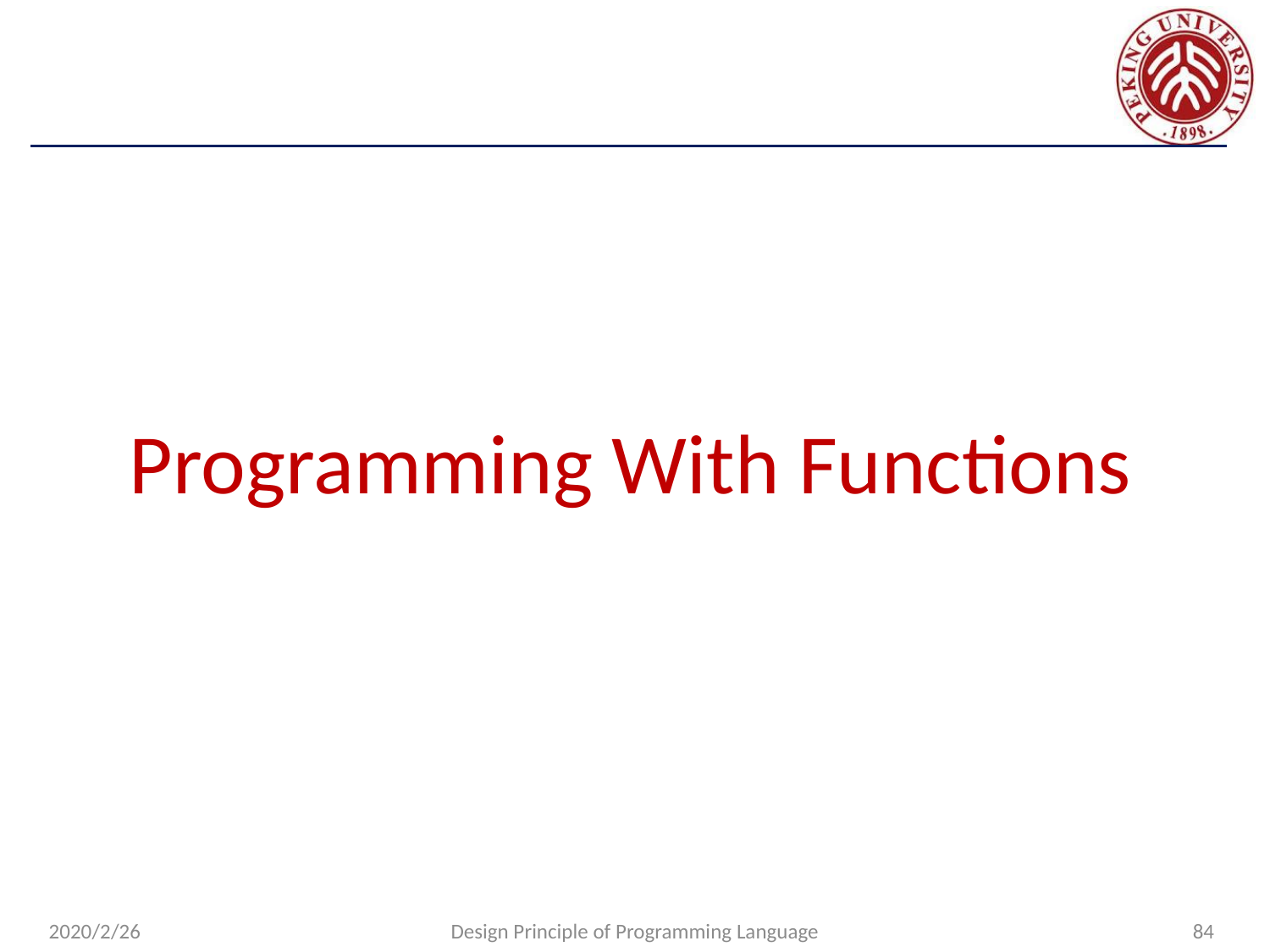

#

Programming With Functions
2020/2/26
Design Principle of Programming Language
84